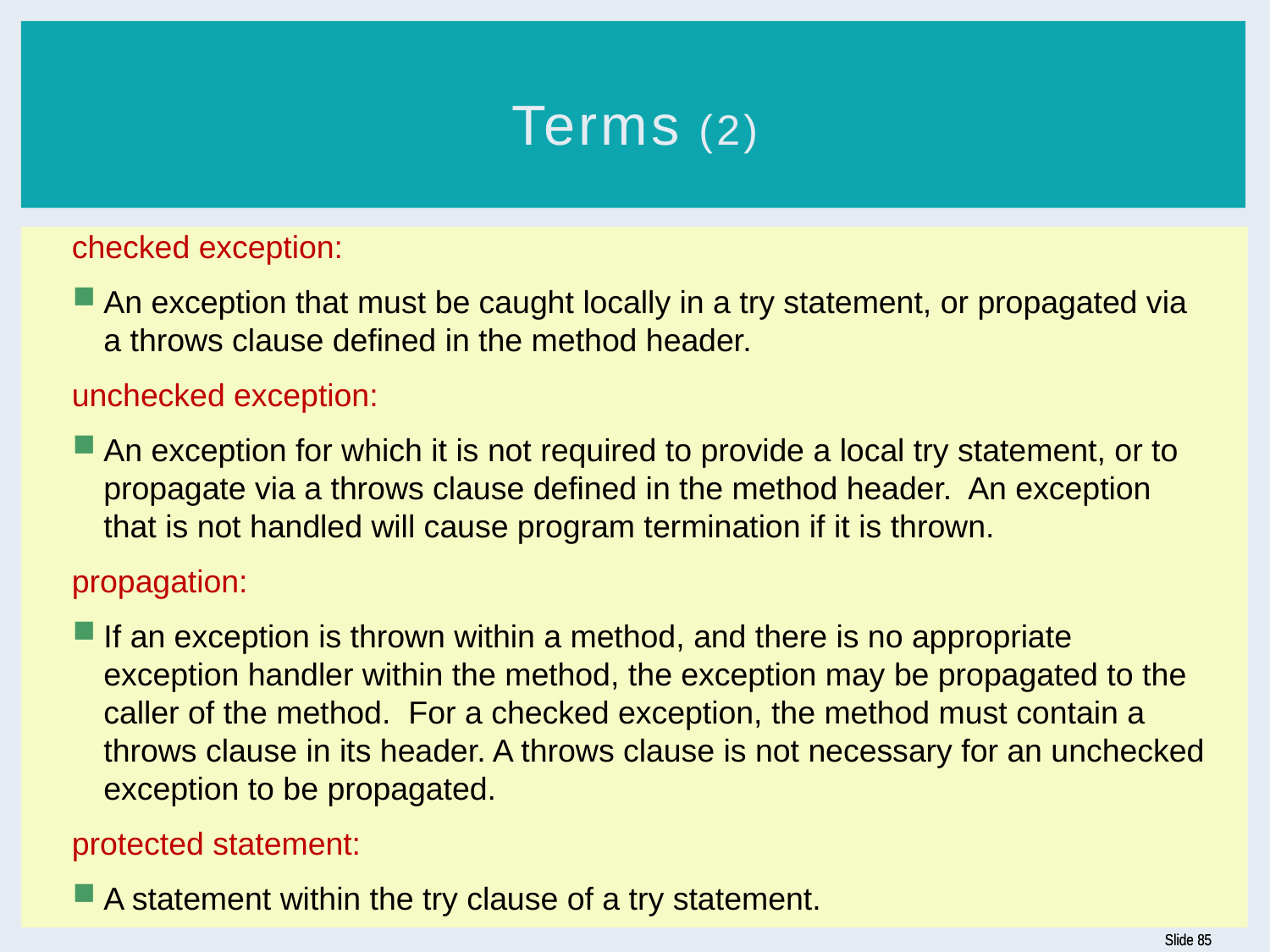

# Terms (2)
checked exception:
An exception that must be caught locally in a try statement, or propagated via a throws clause defined in the method header.
unchecked exception:
An exception for which it is not required to provide a local try statement, or to propagate via a throws clause defined in the method header.  An exception that is not handled will cause program termination if it is thrown.
propagation:
If an exception is thrown within a method, and there is no appropriate exception handler within the method, the exception may be propagated to the caller of the method.  For a checked exception, the method must contain a throws clause in its header. A throws clause is not necessary for an unchecked exception to be propagated.
protected statement:
A statement within the try clause of a try statement.